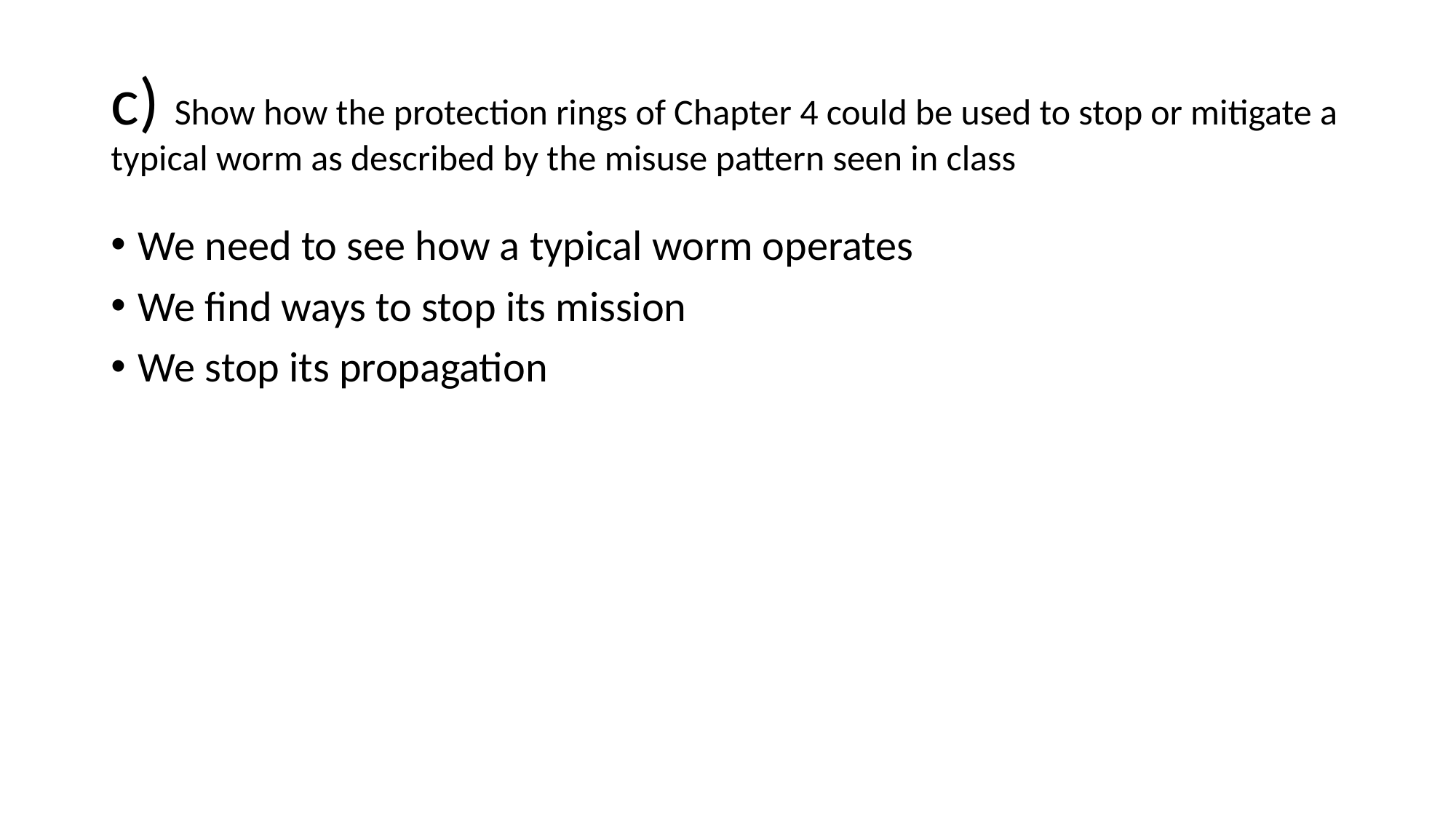

# c) Show how the protection rings of Chapter 4 could be used to stop or mitigate a typical worm as described by the misuse pattern seen in class
We need to see how a typical worm operates
We find ways to stop its mission
We stop its propagation